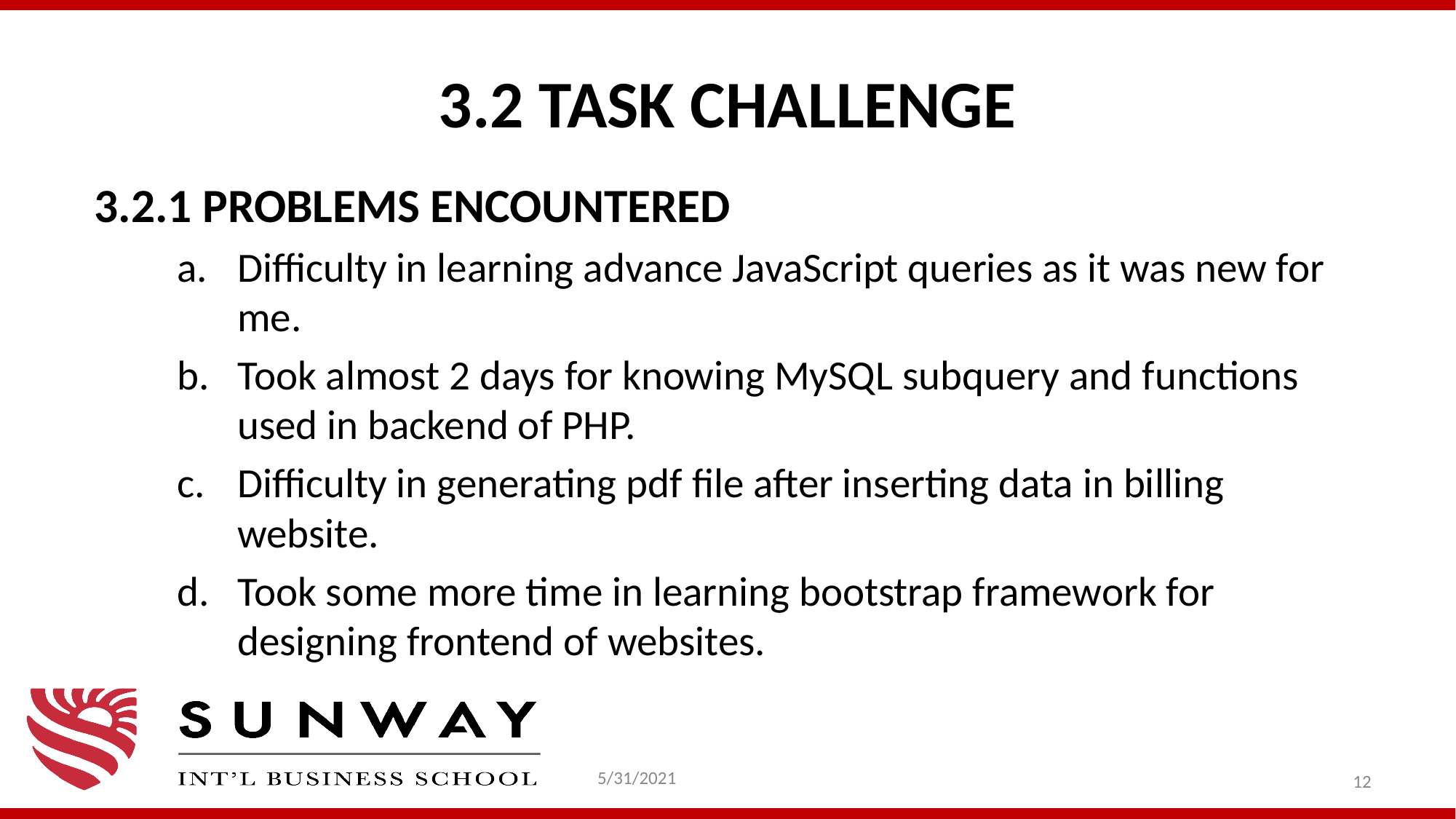

# 3.2 TASK CHALLENGE
 3.2.1 PROBLEMS ENCOUNTERED
Difficulty in learning advance JavaScript queries as it was new for me.
Took almost 2 days for knowing MySQL subquery and functions used in backend of PHP.
Difficulty in generating pdf file after inserting data in billing website.
Took some more time in learning bootstrap framework for designing frontend of websites.

5/31/2021
12